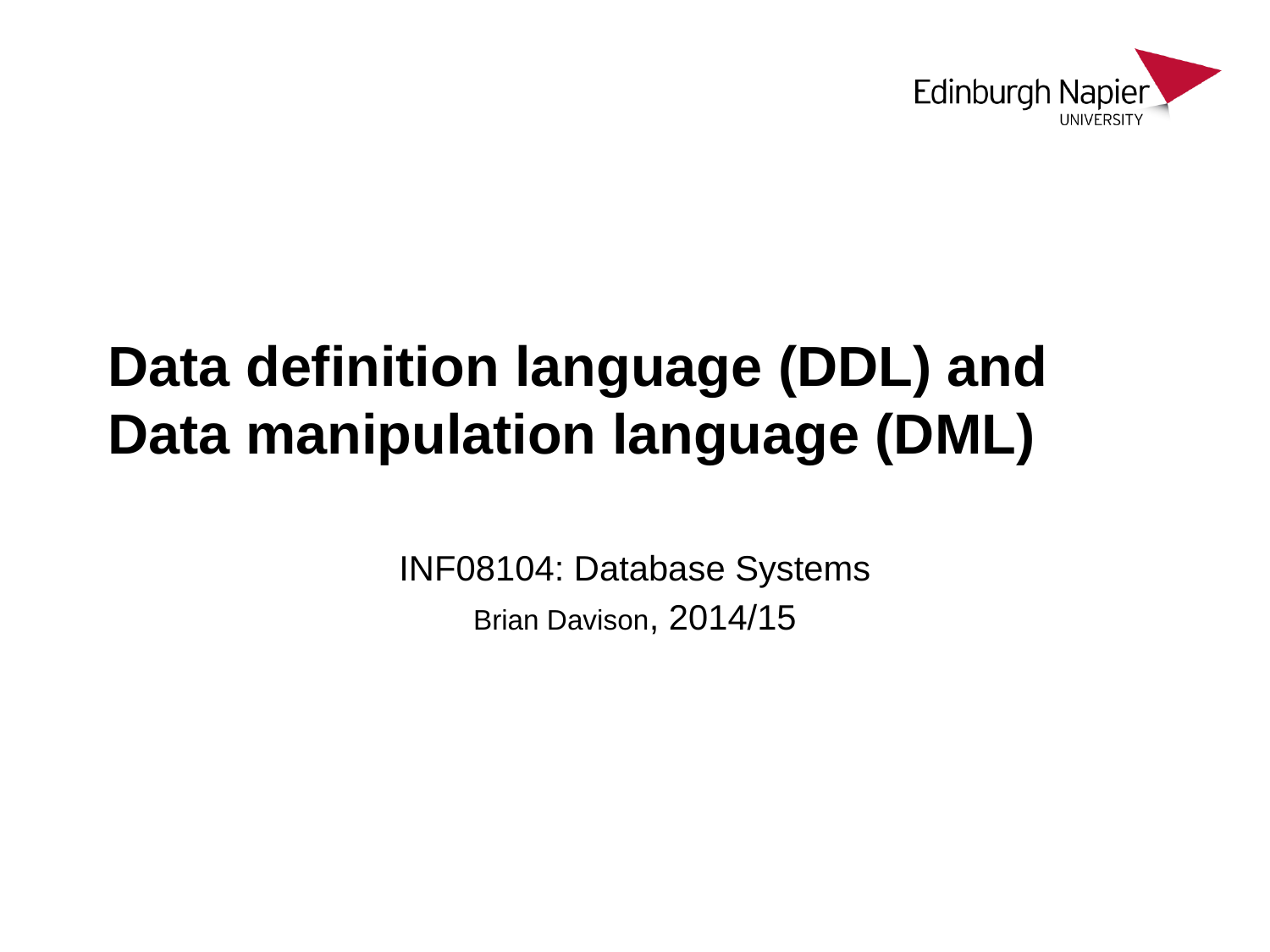

# Data definition language (DDL) and Data manipulation language (DML)
INF08104: Database Systems
Brian Davison, 2014/15